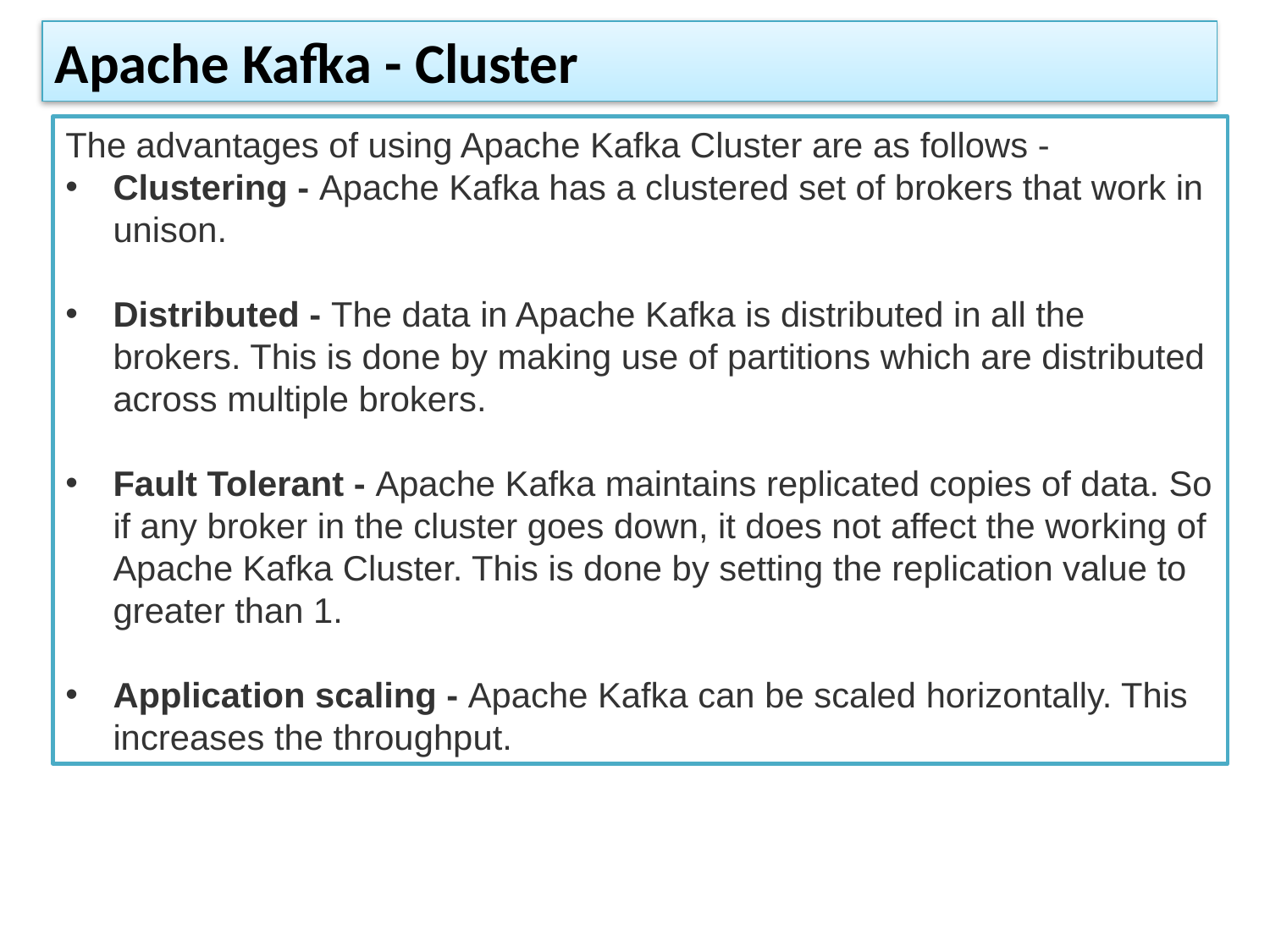

Apache Kafka - Cluster
The advantages of using Apache Kafka Cluster are as follows -
Clustering - Apache Kafka has a clustered set of brokers that work in unison.

Distributed - The data in Apache Kafka is distributed in all the brokers. This is done by making use of partitions which are distributed across multiple brokers.

Fault Tolerant - Apache Kafka maintains replicated copies of data. So if any broker in the cluster goes down, it does not affect the working of Apache Kafka Cluster. This is done by setting the replication value to greater than 1.

Application scaling - Apache Kafka can be scaled horizontally. This increases the throughput.